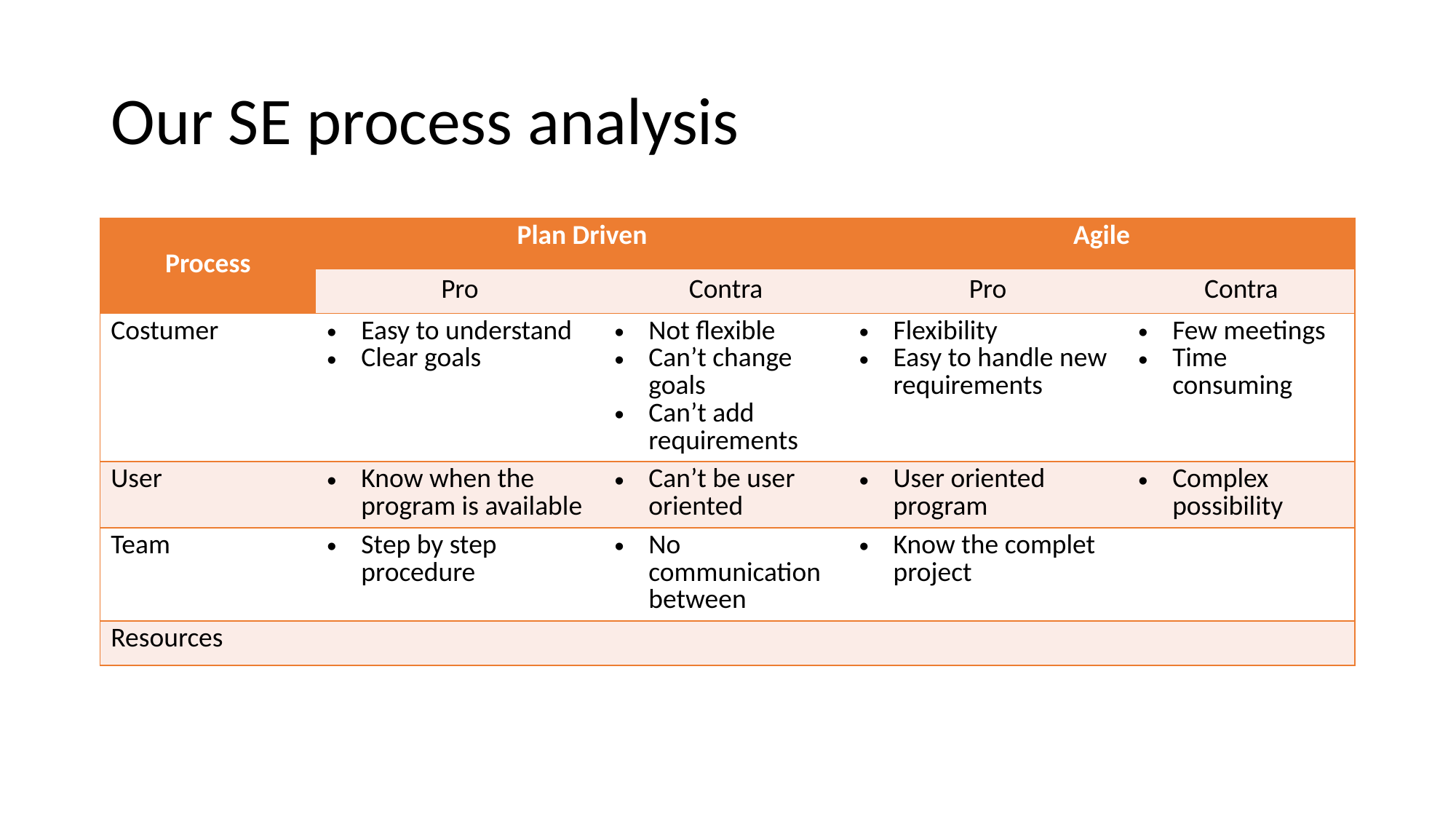

# Our SE process analysis
| Process | Plan Driven |  | Agile |  |
| --- | --- | --- | --- | --- |
|  | Pro | Contra | Pro | Contra |
| Costumer | Easy to understand Clear goals | Not flexible Can’t change goals Can’t add requirements | Flexibility Easy to handle new requirements | Few meetings Time consuming |
| User | Know when the program is available | Can’t be user oriented | User oriented program | Complex possibility |
| Team | Step by step procedure | No communication between | Know the complet project |  |
| Resources |  |  |  |  |